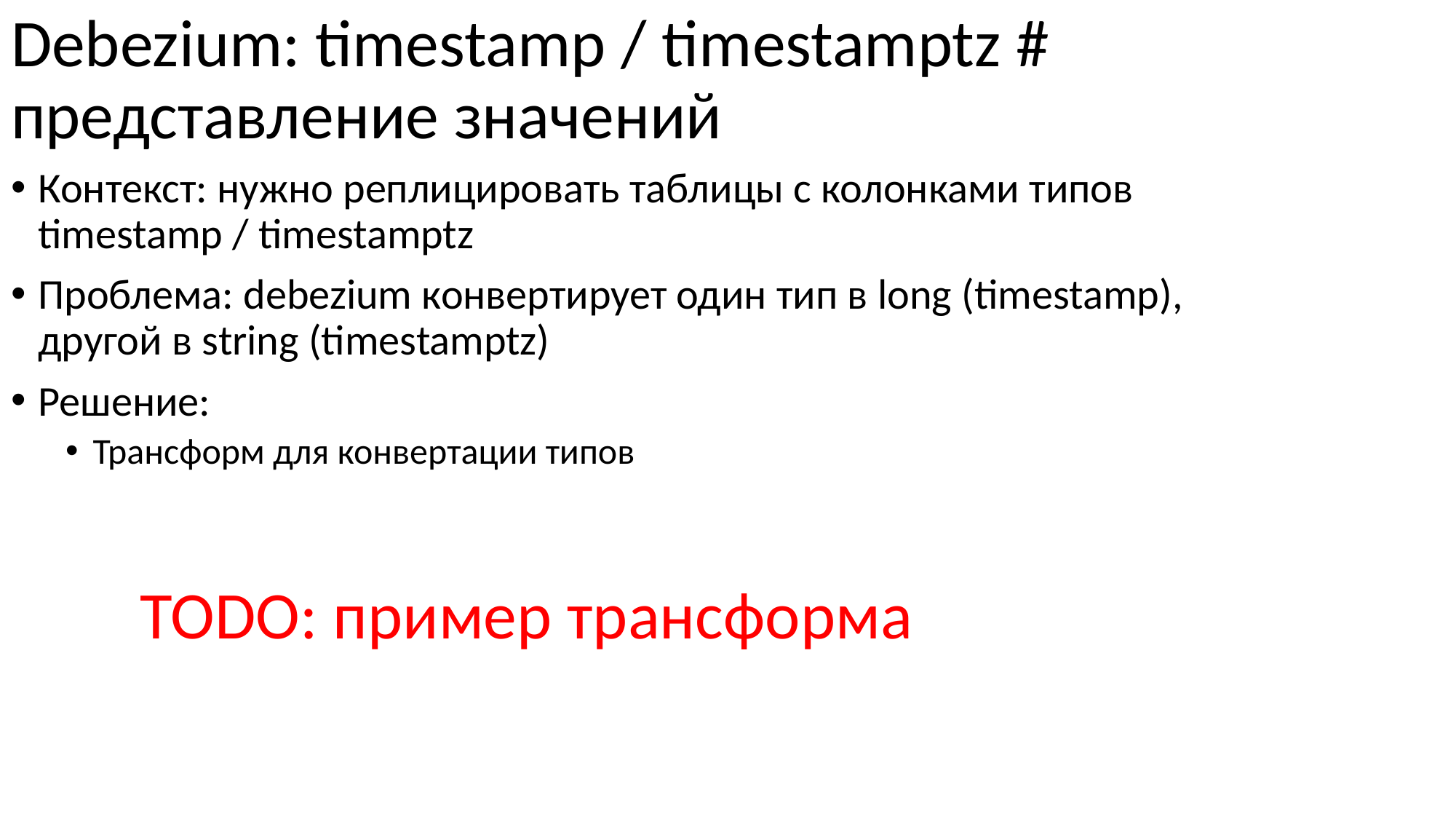

# Debezium: timestamp / timestamptz # представление значений
Контекст: нужно реплицировать таблицы с колонками типов timestamp / timestamptz
Проблема: debezium конвертирует один тип в long (timestamp), другой в string (timestamptz)
Решение:
Трансформ для конвертации типов
TODO: пример трансформа